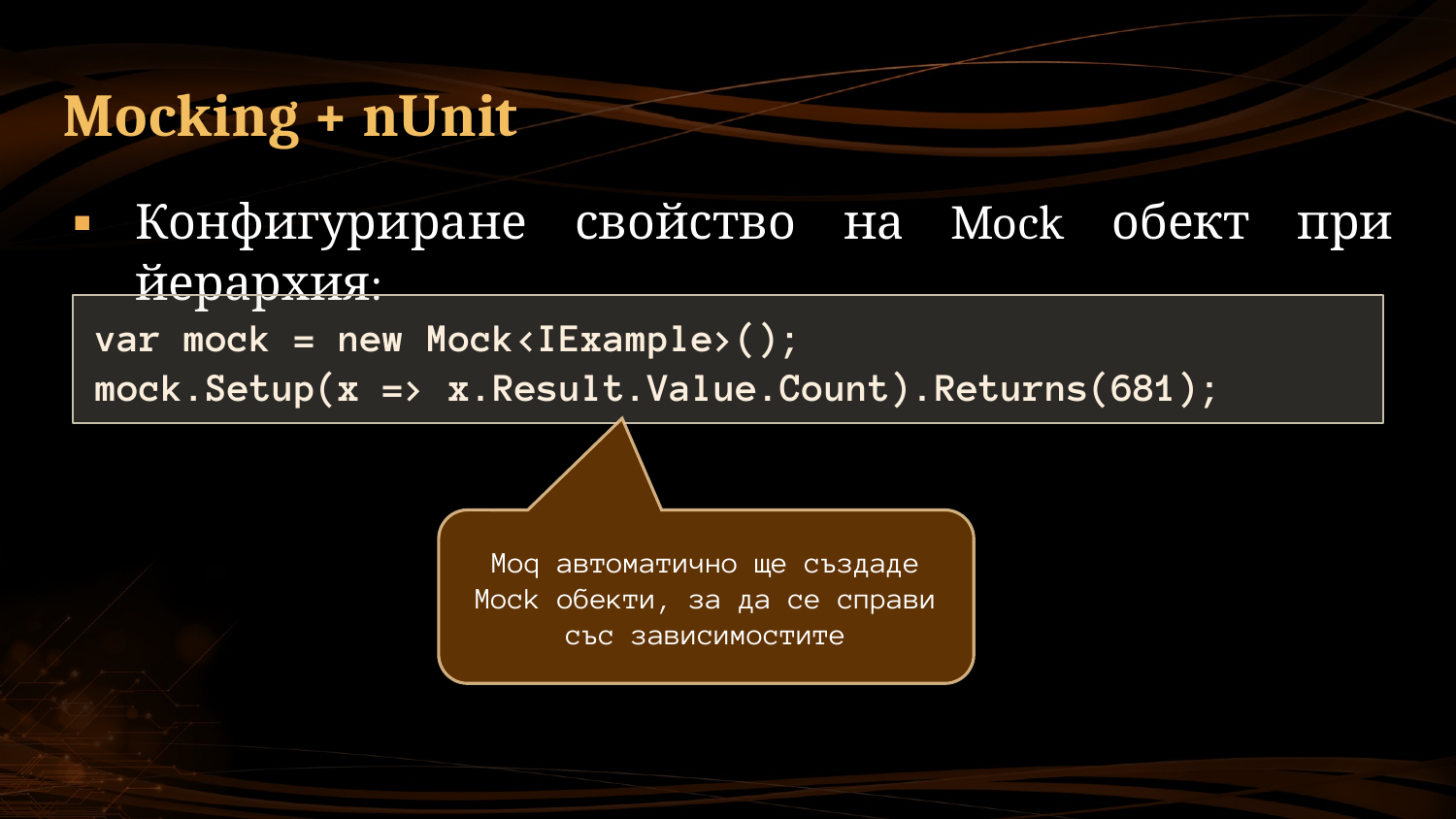

# Mocking + nUnit
Конфигуриране свойство на Mock обект при йерархия:
var mock = new Mock<IExample>();
mock.Setup(x => x.Result.Value.Count).Returns(681);
Moq автоматично ще създаде Mock обекти, за да се справи със зависимостите